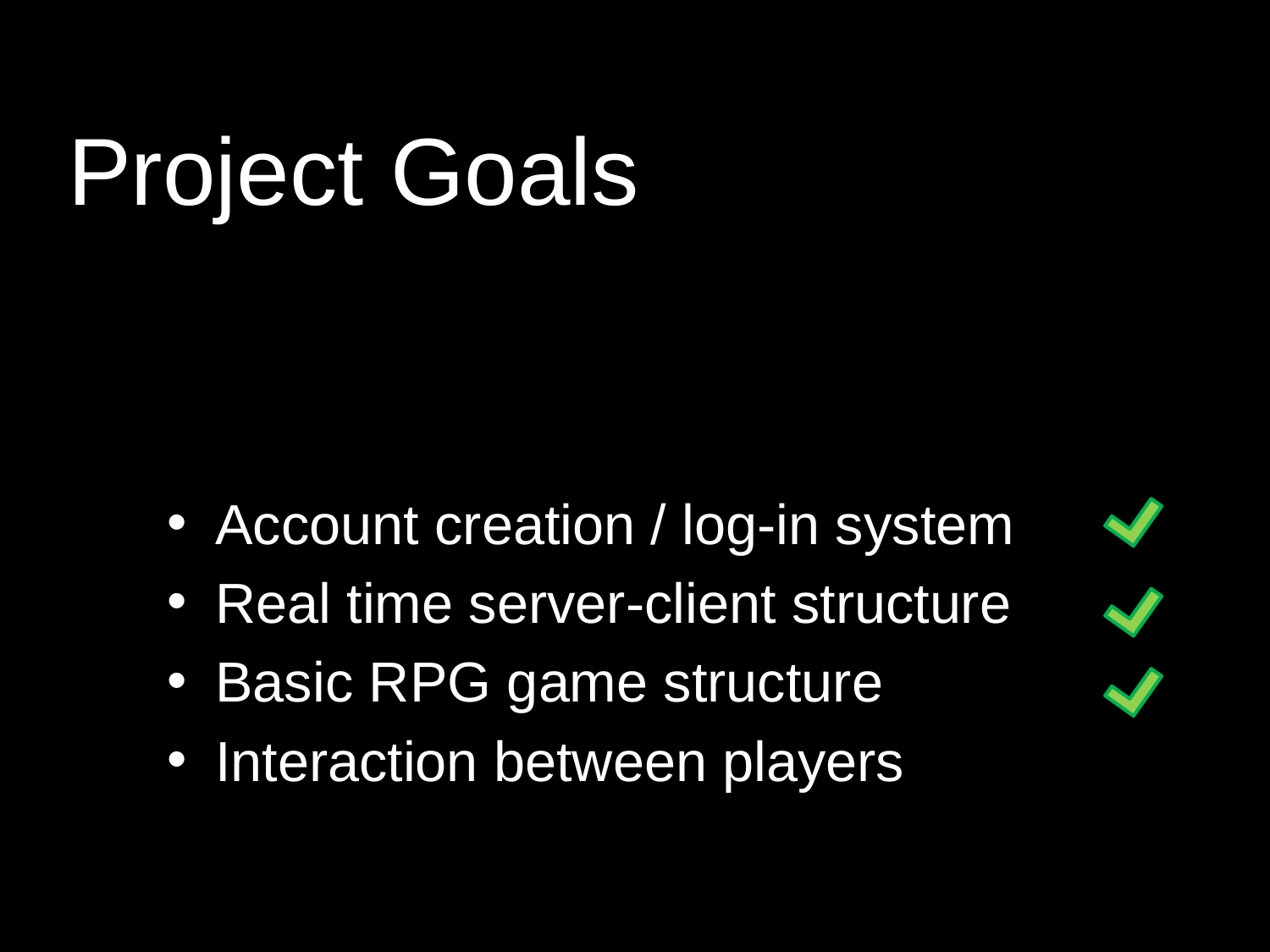

# Project Goals
Account creation / log-in system
Real time server-client structure
Basic RPG game structure
Interaction between players